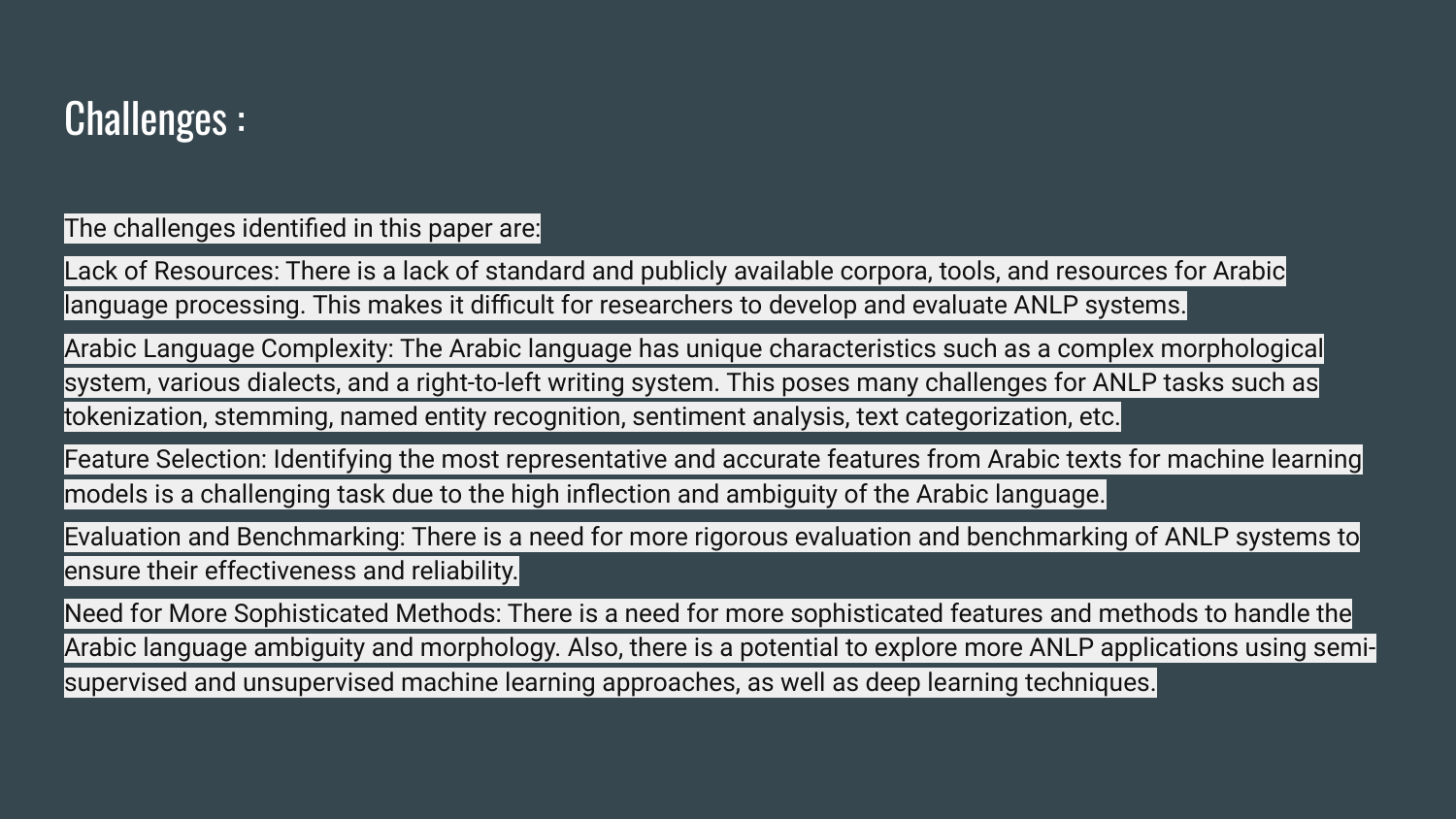

# Challenges :

The challenges identified in this paper are:
Lack of Resources: There is a lack of standard and publicly available corpora, tools, and resources for Arabic language processing. This makes it difficult for researchers to develop and evaluate ANLP systems.
Arabic Language Complexity: The Arabic language has unique characteristics such as a complex morphological system, various dialects, and a right-to-left writing system. This poses many challenges for ANLP tasks such as tokenization, stemming, named entity recognition, sentiment analysis, text categorization, etc.
Feature Selection: Identifying the most representative and accurate features from Arabic texts for machine learning models is a challenging task due to the high inflection and ambiguity of the Arabic language.
Evaluation and Benchmarking: There is a need for more rigorous evaluation and benchmarking of ANLP systems to ensure their effectiveness and reliability.
Need for More Sophisticated Methods: There is a need for more sophisticated features and methods to handle the Arabic language ambiguity and morphology. Also, there is a potential to explore more ANLP applications using semi-supervised and unsupervised machine learning approaches, as well as deep learning techniques.